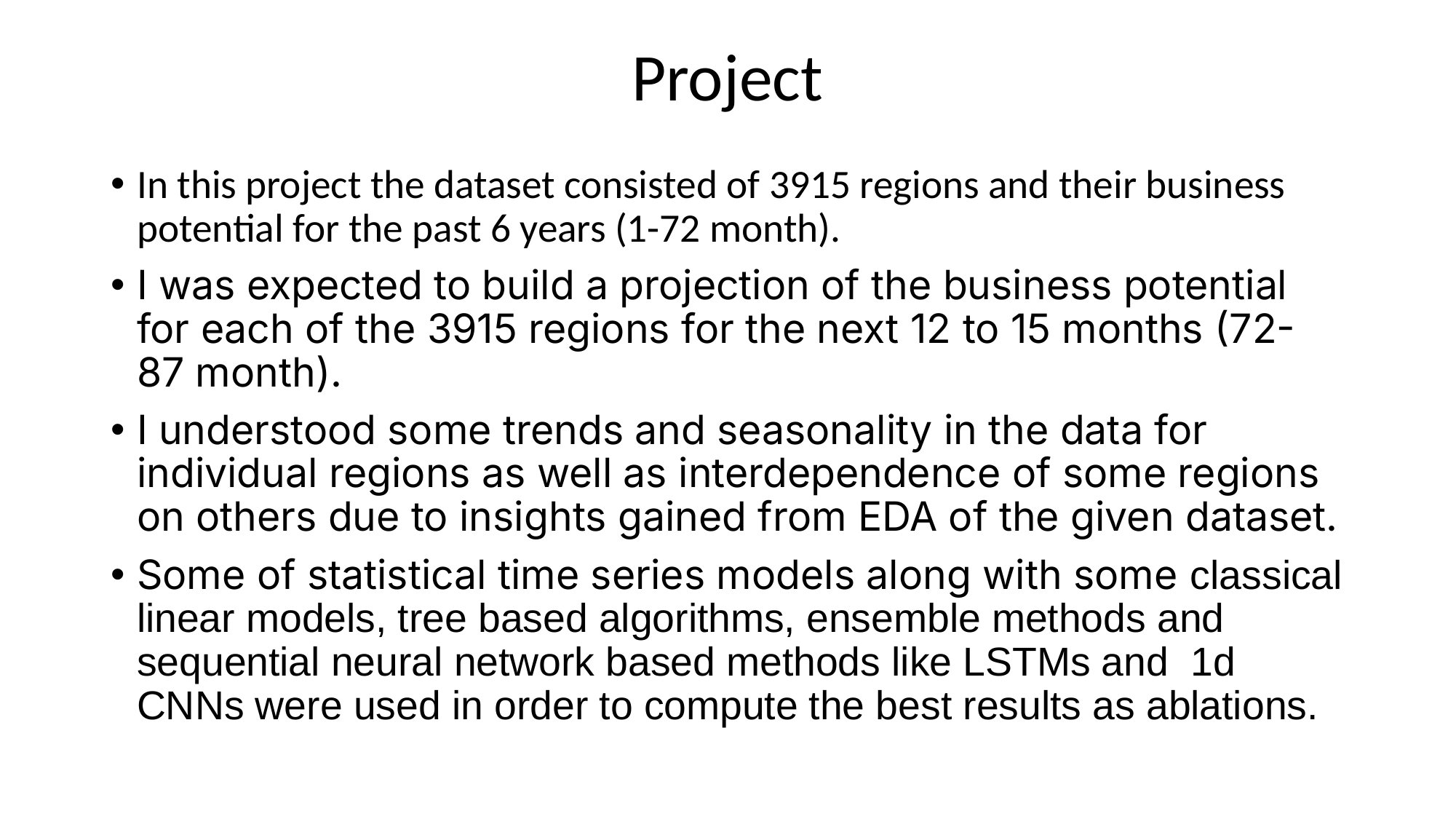

# Project
In this project the dataset consisted of 3915 regions and their business potential for the past 6 years (1-72 month).
I was expected to build a projection of the business potential for each of the 3915 regions for the next 12 to 15 months (72-87 month).
I understood some trends and seasonality in the data for individual regions as well as interdependence of some regions on others due to insights gained from EDA of the given dataset.
Some of statistical time series models along with some classical linear models, tree based algorithms, ensemble methods and sequential neural network based methods like LSTMs and  1d CNNs were used in order to compute the best results as ablations.